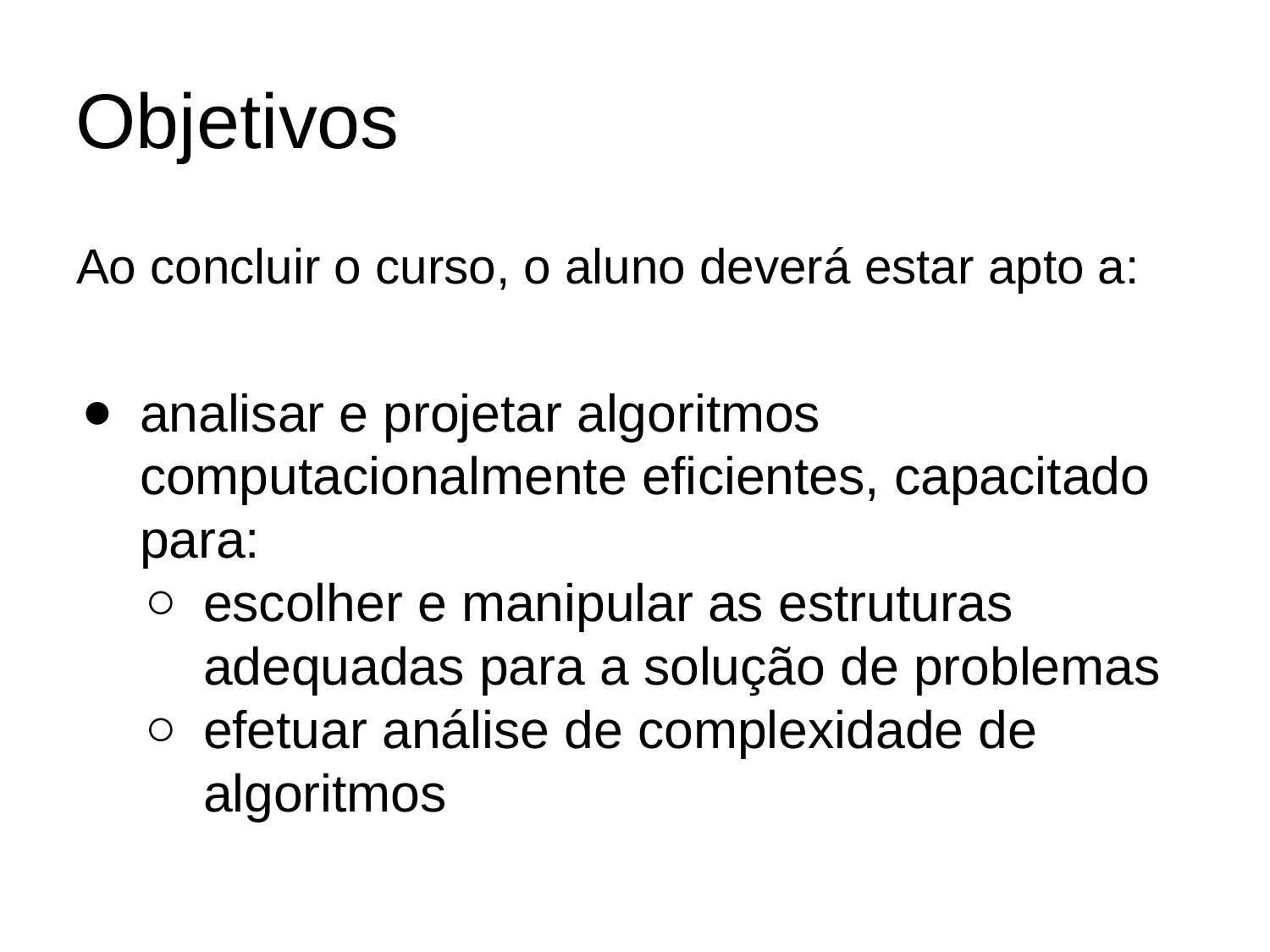

# Objetivos
Ao concluir o curso, o aluno deverá estar apto a:

analisar e projetar algoritmos computacionalmente eficientes, capacitado para:
escolher e manipular as estruturas adequadas para a solução de problemas
efetuar análise de complexidade de algoritmos